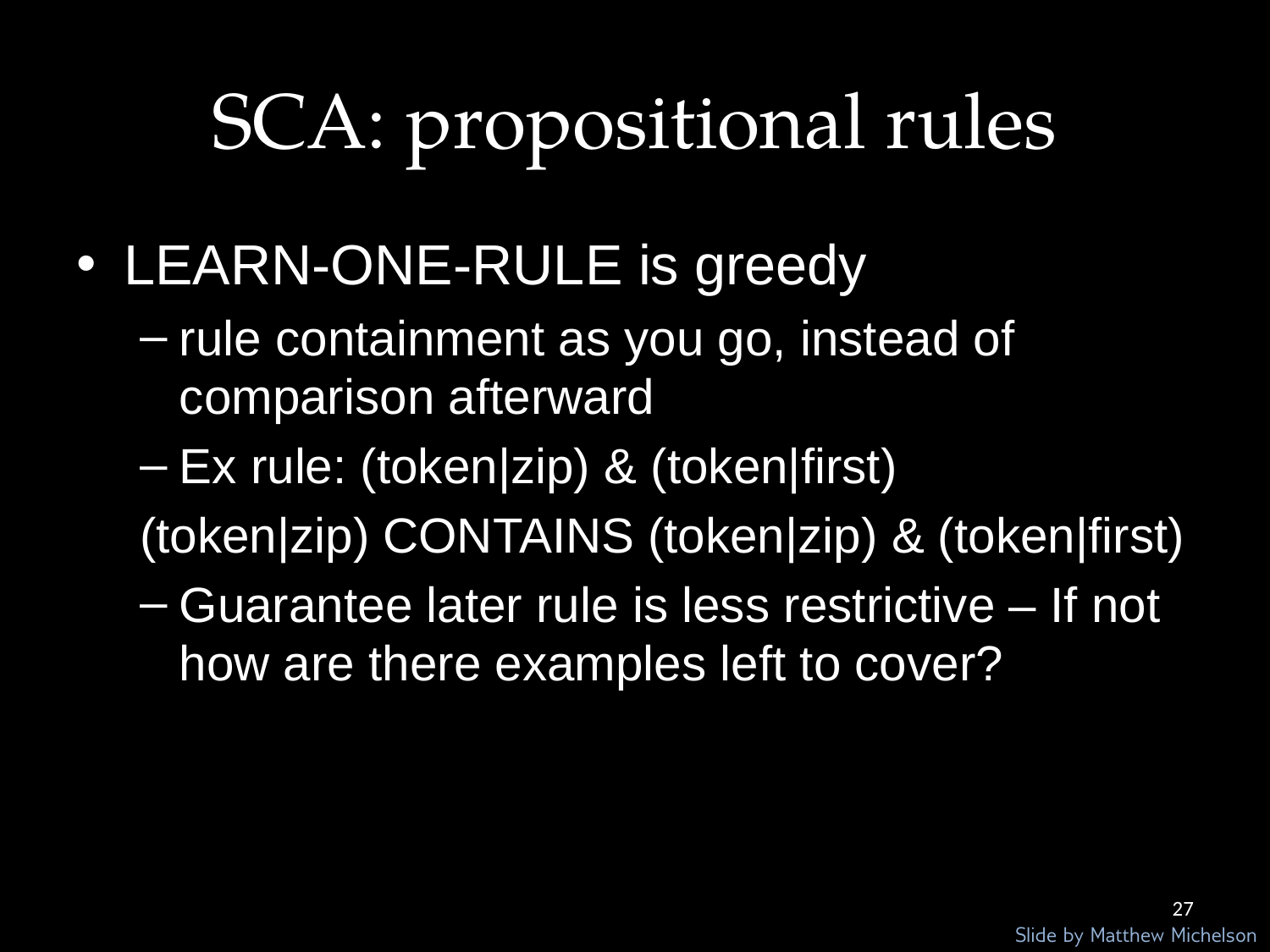

# SCA: propositional rules
LEARN-ONE-RULE is greedy
rule containment as you go, instead of comparison afterward
Ex rule: (token|zip) & (token|first)
(token|zip) CONTAINS (token|zip) & (token|first)
Guarantee later rule is less restrictive – If not how are there examples left to cover?
27
Slide by Matthew Michelson